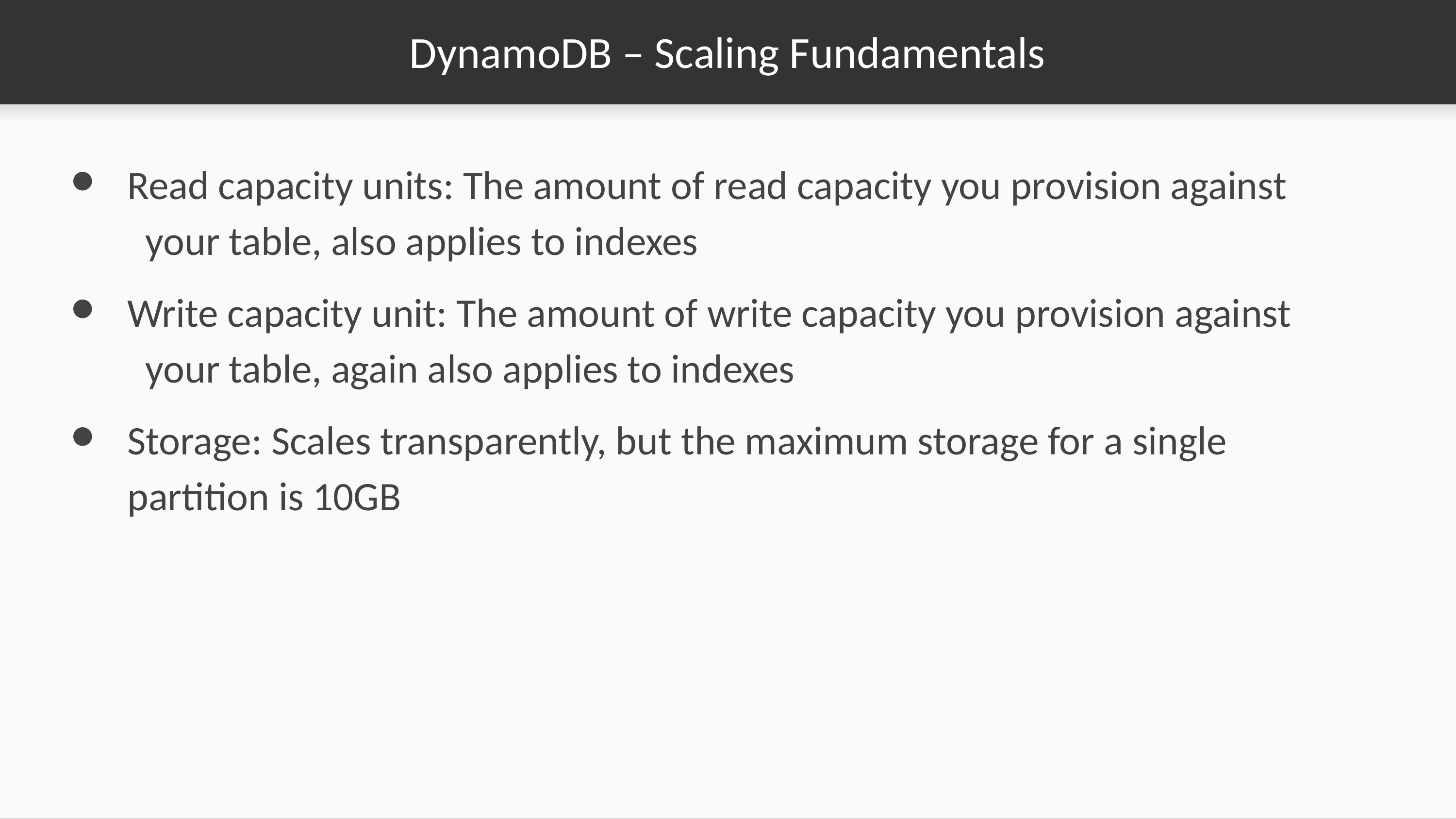

# DynamoDB – Scaling Fundamentals
Read capacity units: The amount of read capacity you provision against                   your table, also applies to indexes
Write capacity unit: The amount of write capacity you provision against                  your table, again also applies to indexes
Storage: Scales transparently, but the maximum storage for a single                      partition is 10GB